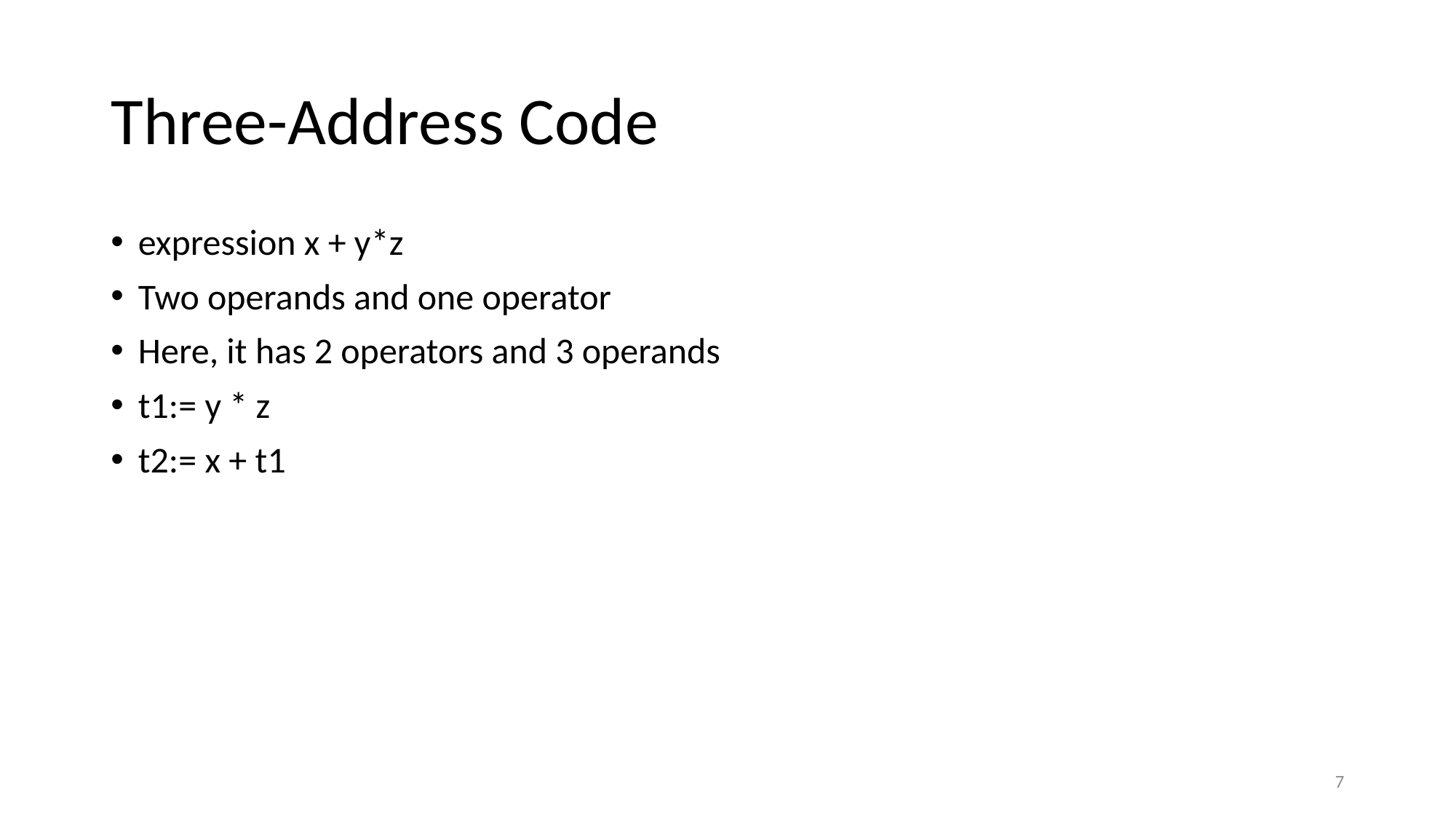

# Three-Address Code
expression x + y*z
Two operands and one operator
Here, it has 2 operators and 3 operands
t1:= y * z
t2:= x + t1

7